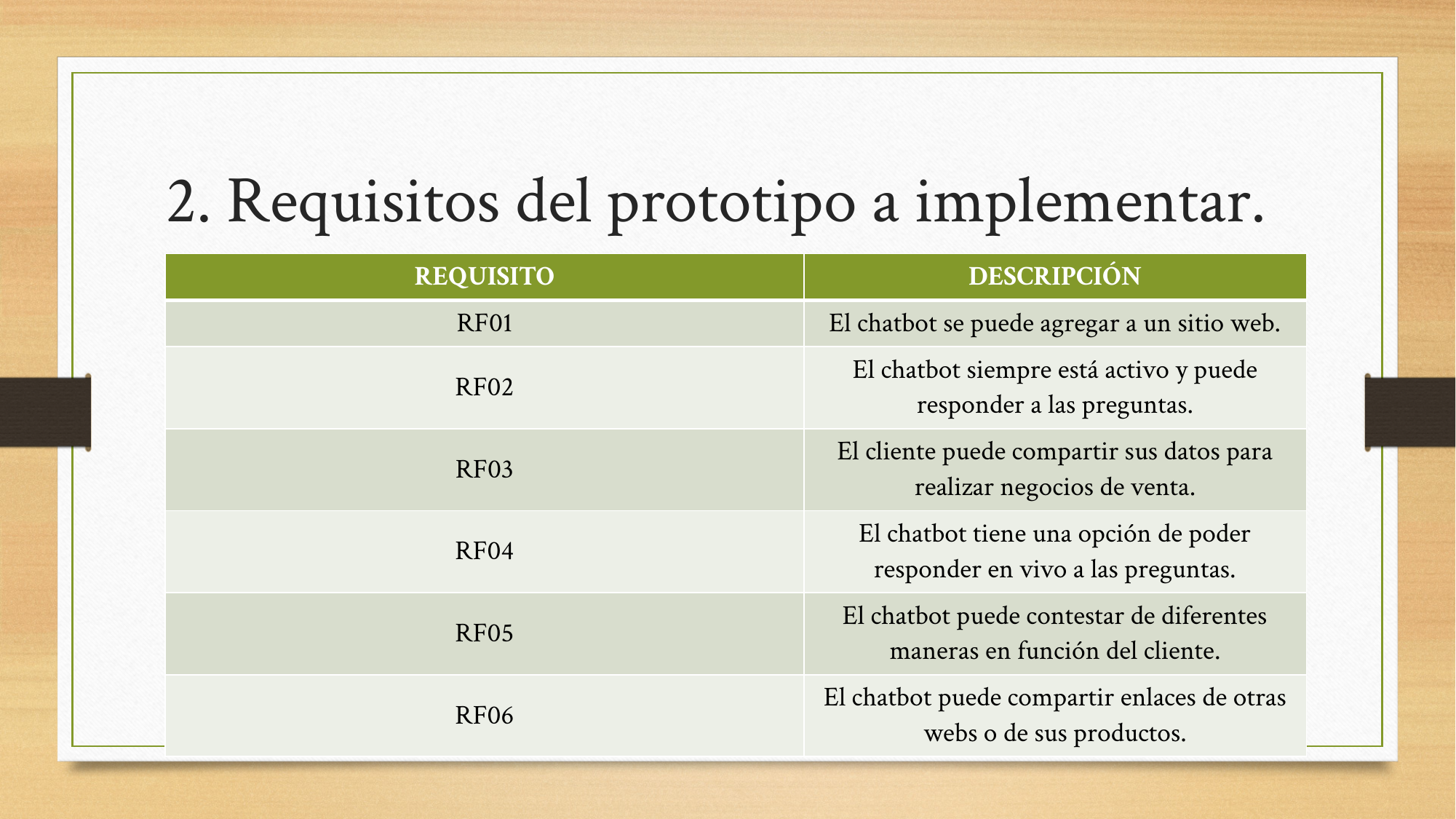

# 2. Requisitos del prototipo a implementar.
| REQUISITO | DESCRIPCIÓN |
| --- | --- |
| RF01 | El chatbot se puede agregar a un sitio web. |
| RF02 | El chatbot siempre está activo y puede responder a las preguntas. |
| RF03 | El cliente puede compartir sus datos para realizar negocios de venta. |
| RF04 | El chatbot tiene una opción de poder responder en vivo a las preguntas. |
| RF05 | El chatbot puede contestar de diferentes maneras en función del cliente. |
| RF06 | El chatbot puede compartir enlaces de otras webs o de sus productos. |